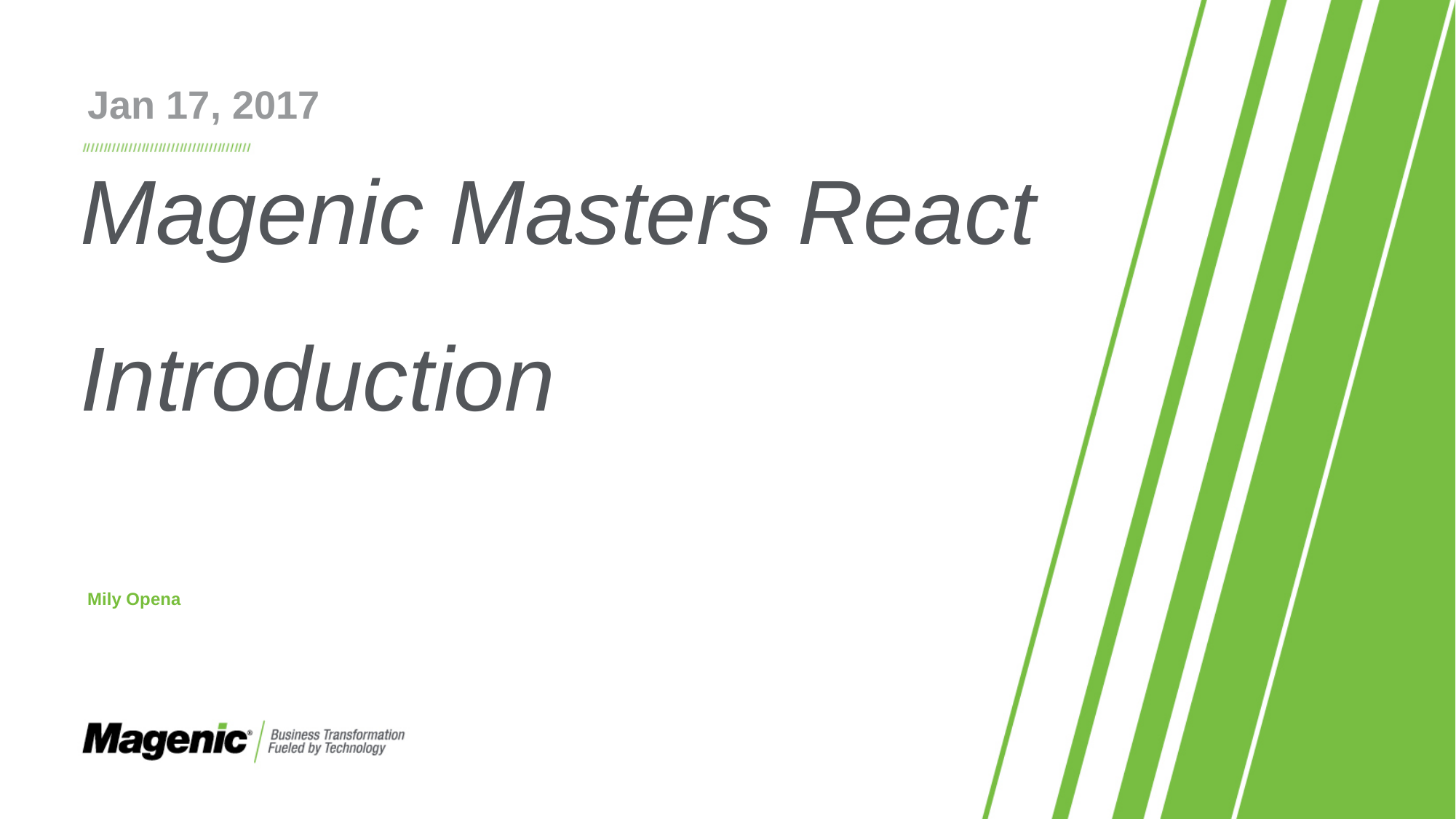

Jan 17, 2017
# Magenic Masters React Introduction

Mily Opena